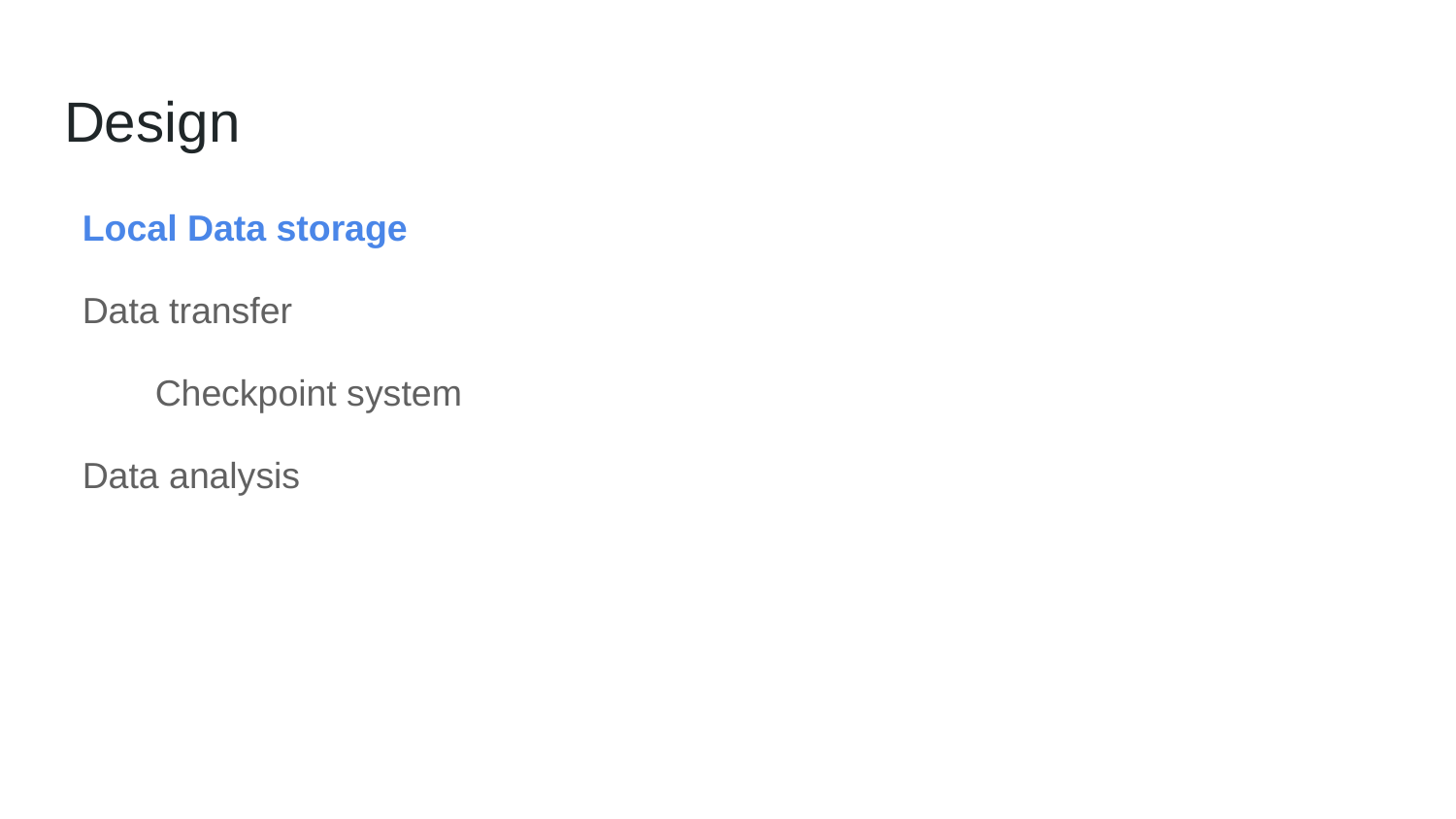

# Design
Local Data storage
Data transfer
Checkpoint system
Data analysis